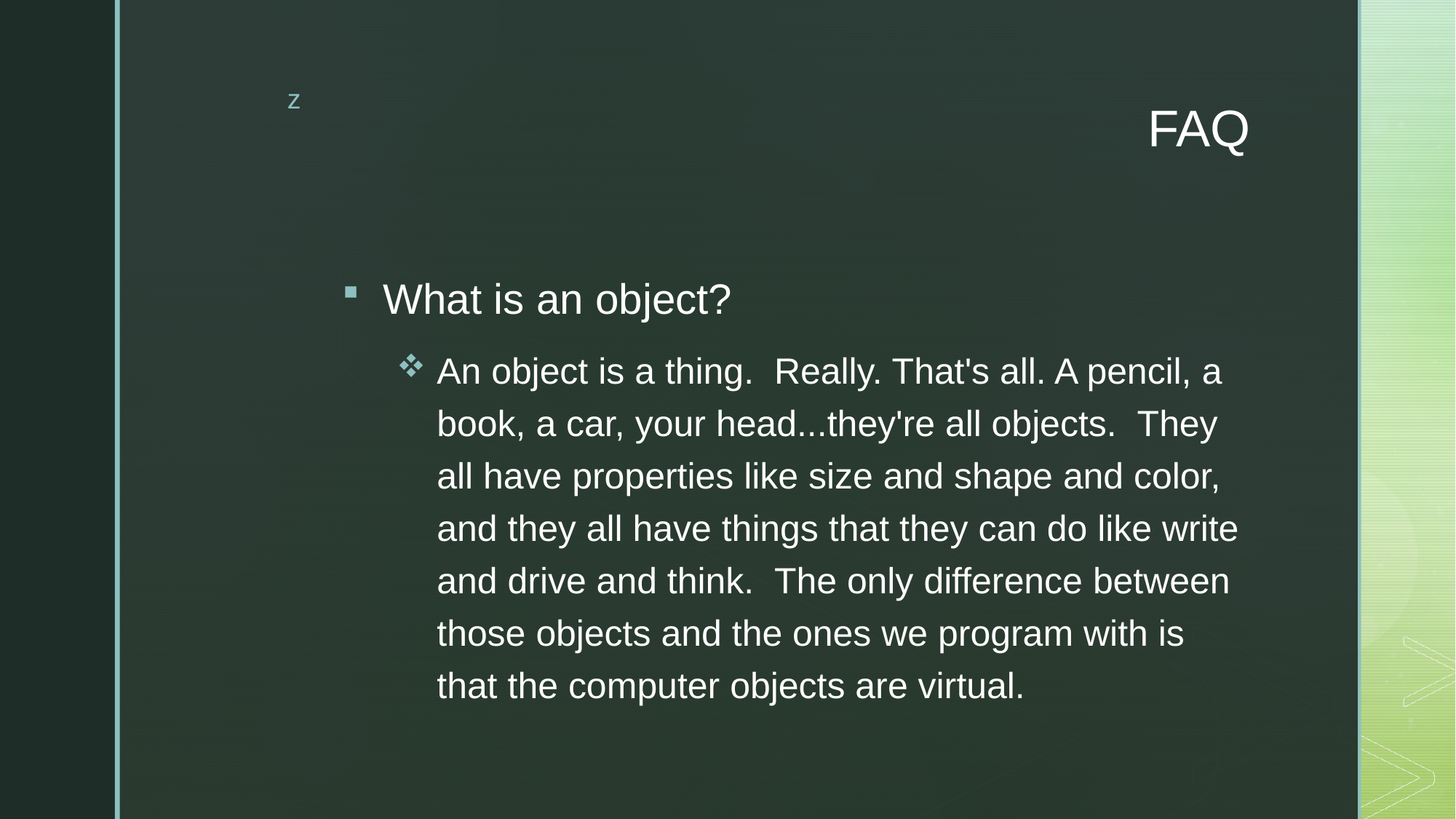

# FAQ
What is an object?
An object is a thing.  Really. That's all. A pencil, a book, a car, your head...they're all objects.  They all have properties like size and shape and color, and they all have things that they can do like write and drive and think.  The only difference between those objects and the ones we program with is that the computer objects are virtual.